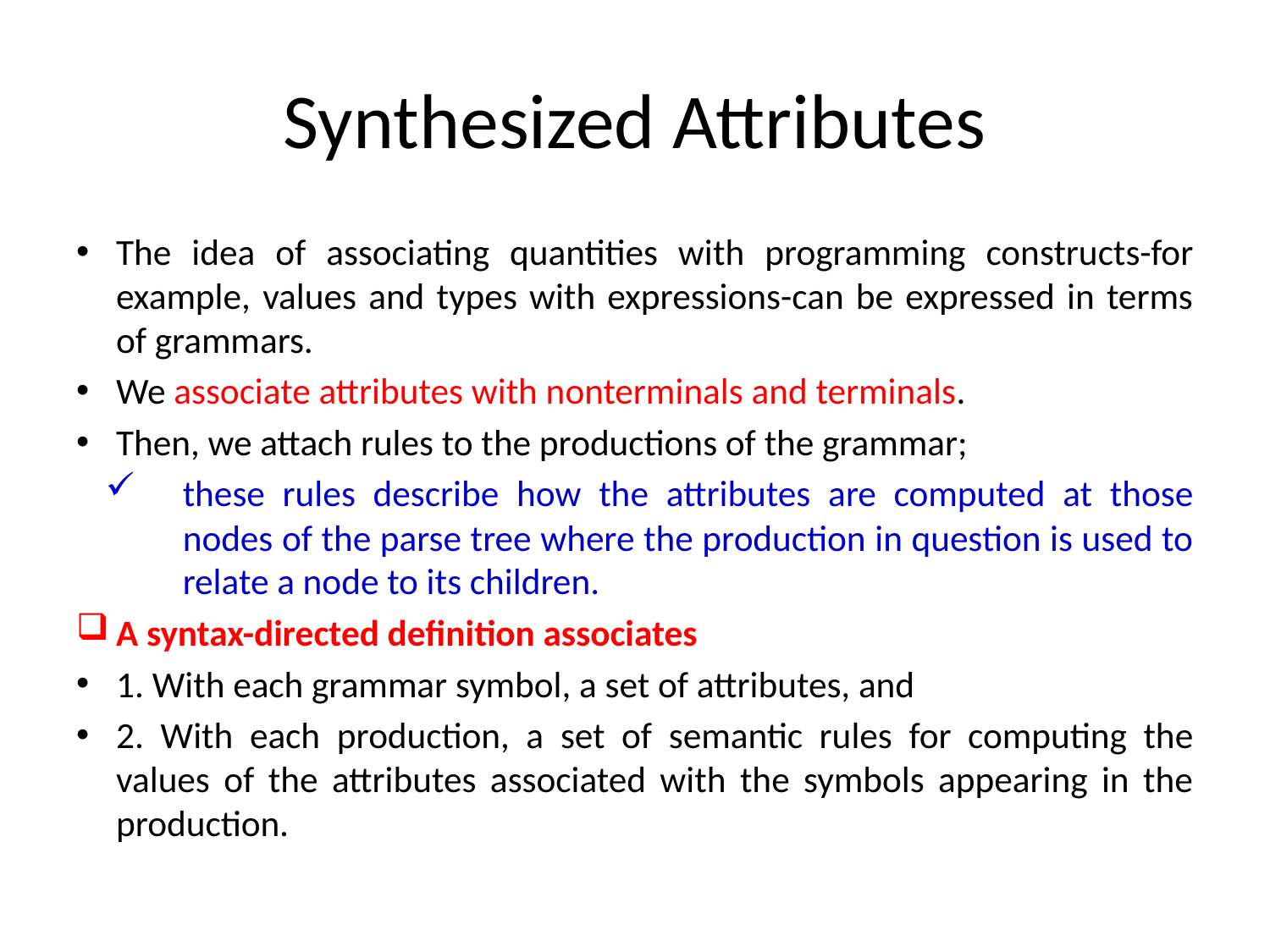

# Synthesized Attributes
The idea of associating quantities with programming constructs-for example, values and types with expressions-can be expressed in terms of grammars.
We associate attributes with nonterminals and terminals.
Then, we attach rules to the productions of the grammar;
these rules describe how the attributes are computed at those nodes of the parse tree where the production in question is used to relate a node to its children.
A syntax-directed definition associates
1. With each grammar symbol, a set of attributes, and
2. With each production, a set of semantic rules for computing the values of the attributes associated with the symbols appearing in the production.